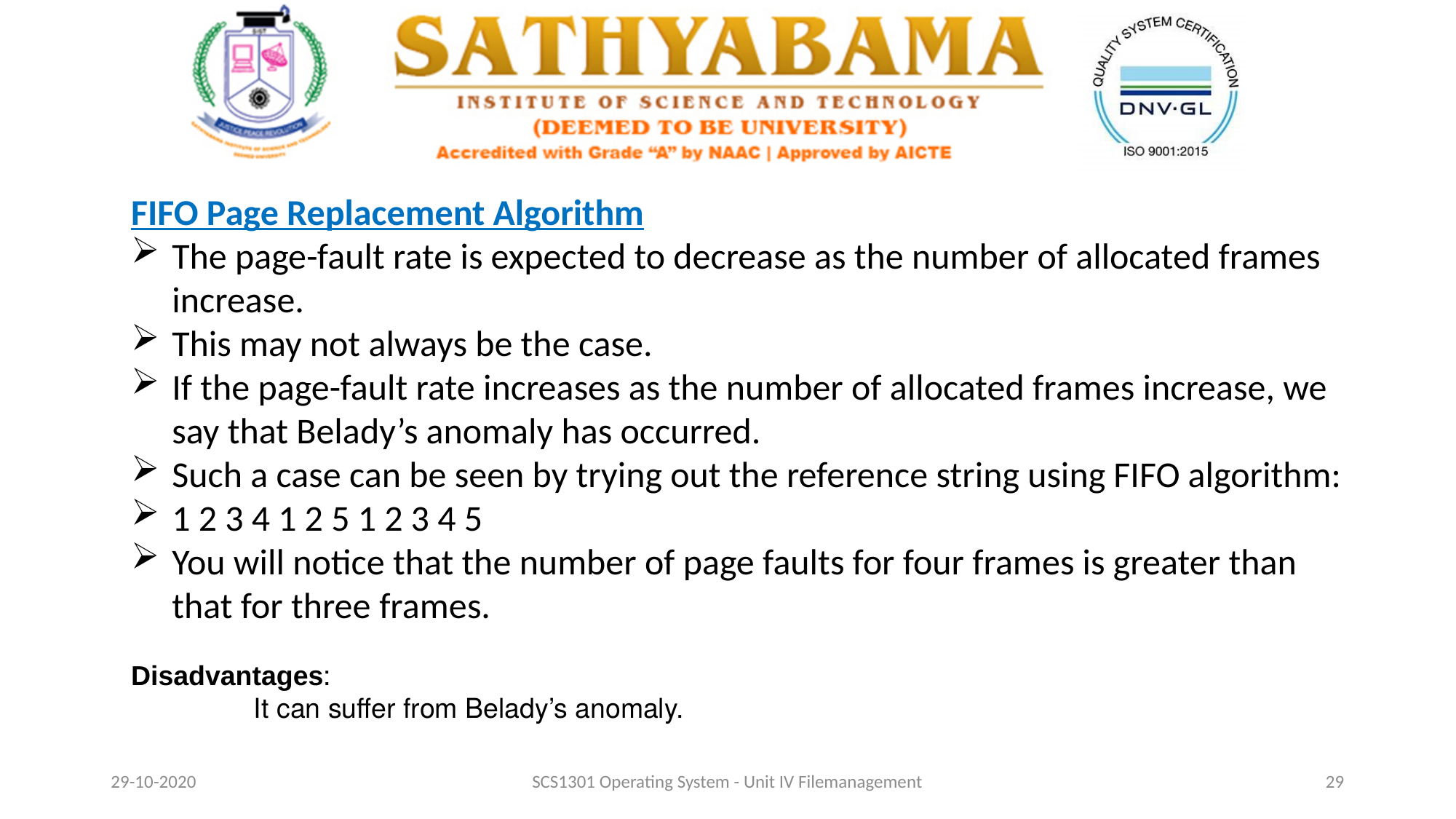

FIFO Page Replacement Algorithm
The page-fault rate is expected to decrease as the number of allocated frames increase.
This may not always be the case.
If the page-fault rate increases as the number of allocated frames increase, we say that Belady’s anomaly has occurred.
Such a case can be seen by trying out the reference string using FIFO algorithm:
1 2 3 4 1 2 5 1 2 3 4 5
You will notice that the number of page faults for four frames is greater than that for three frames.

Disadvantages:
	 It can suffer from Belady’s anomaly.
29-10-2020
SCS1301 Operating System - Unit IV Filemanagement
29